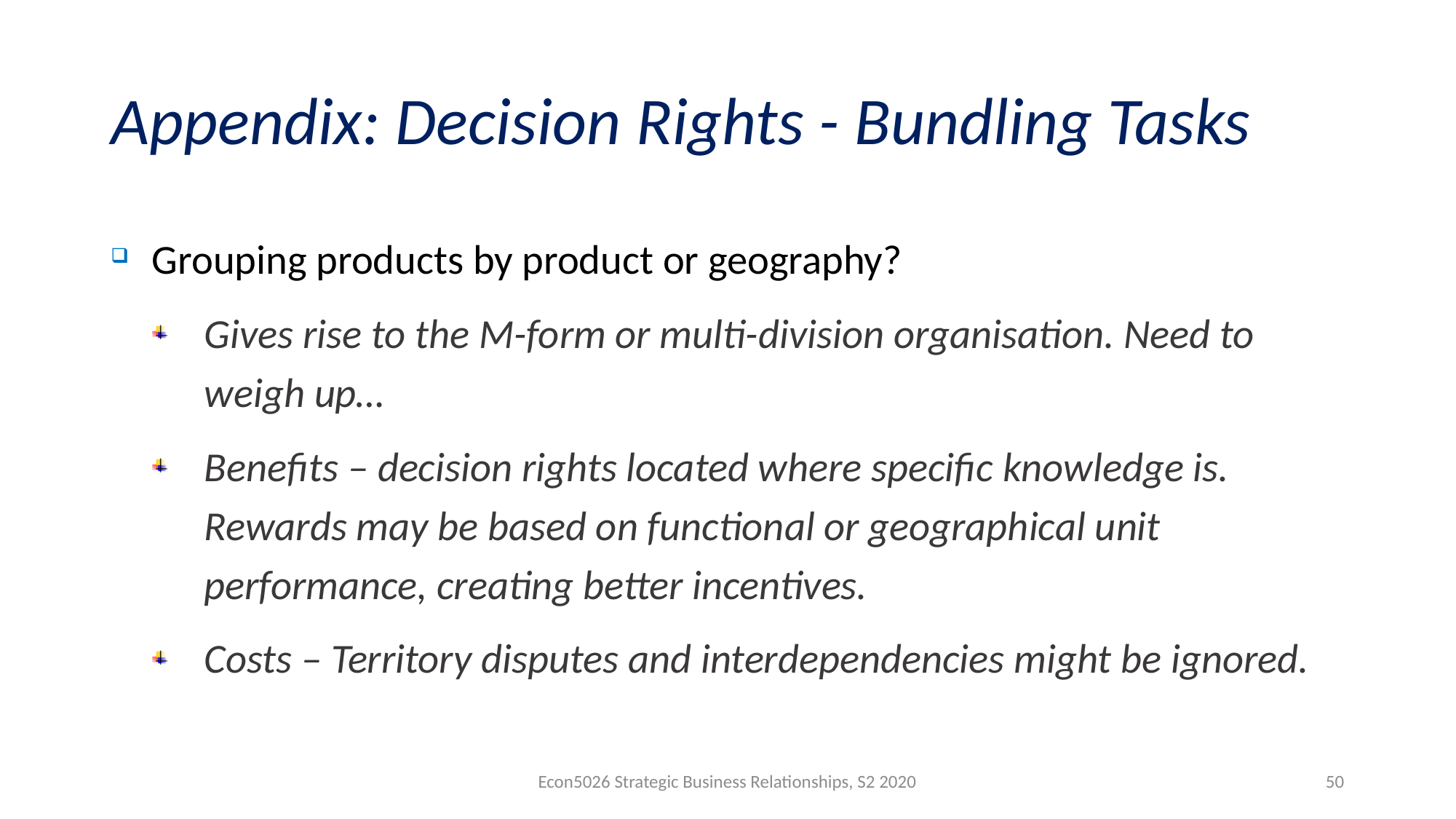

# Appendix: Decision Rights - Bundling Tasks
Grouping products by product or geography?
Gives rise to the M-form or multi-division organisation. Need to weigh up…
Benefits – decision rights located where specific knowledge is. Rewards may be based on functional or geographical unit performance, creating better incentives.
Costs – Territory disputes and interdependencies might be ignored.

Econ5026 Strategic Business Relationships, S2 2020
50